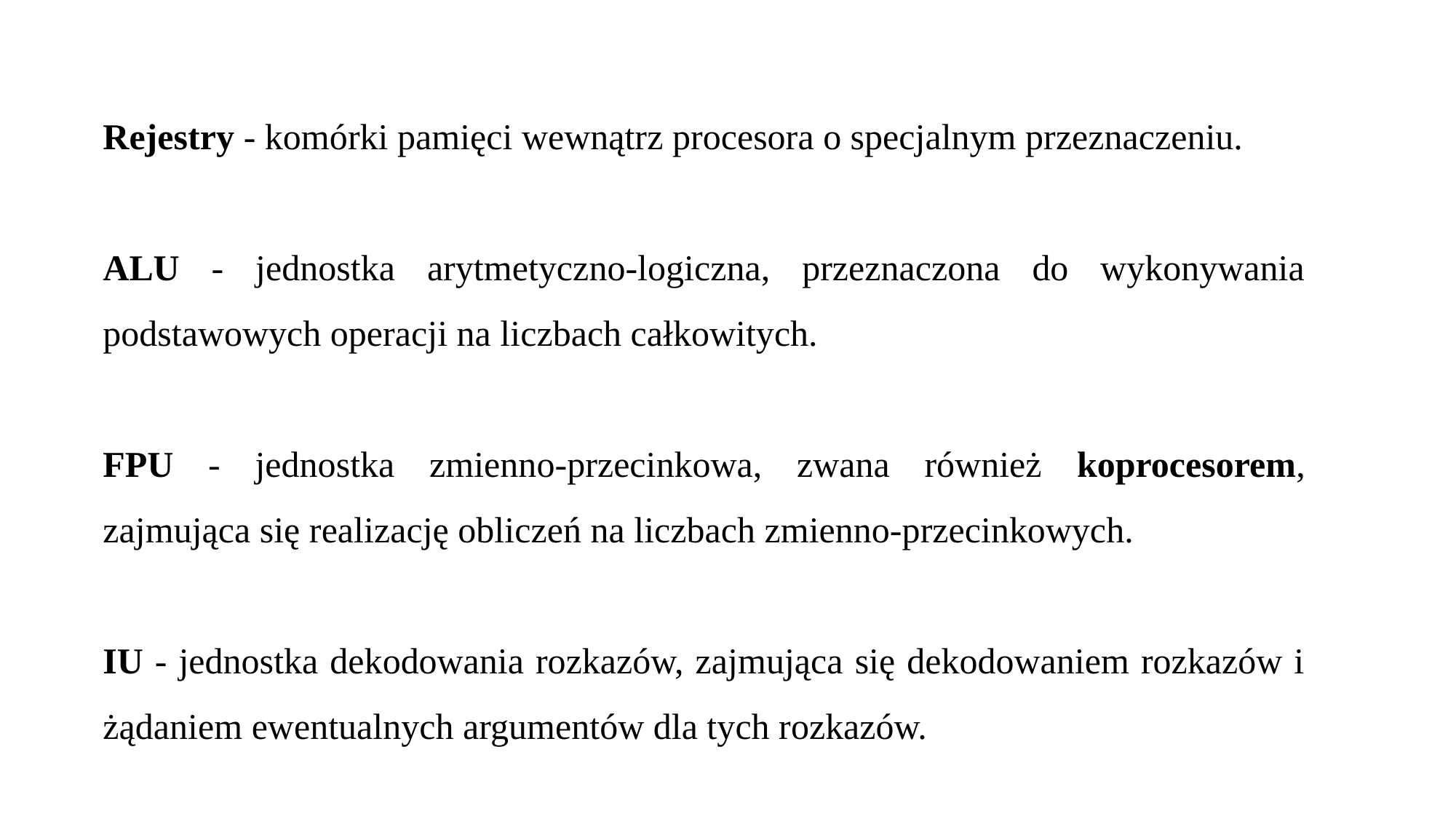

Rejestry - komórki pamięci wewnątrz procesora o specjalnym przeznaczeniu.

ALU - jednostka arytmetyczno-logiczna, przeznaczona do wykonywania podstawowych operacji na liczbach całkowitych.

FPU - jednostka zmienno-przecinkowa, zwana również koprocesorem, zajmująca się realizację obliczeń na liczbach zmienno-przecinkowych.

IU - jednostka dekodowania rozkazów, zajmująca się dekodowaniem rozkazów i żądaniem ewentualnych argumentów dla tych rozkazów.